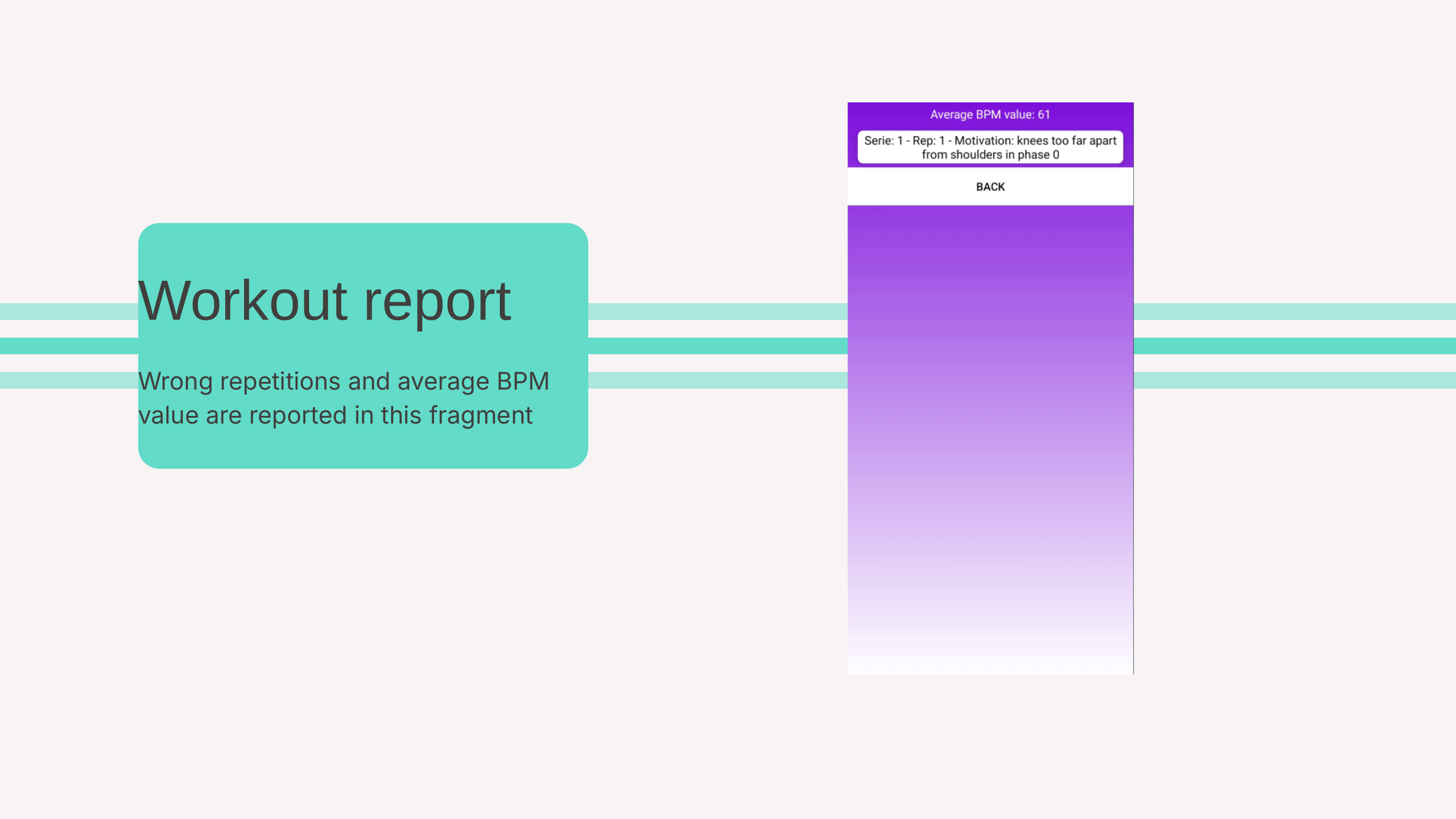

Workout report
Wrong repetitions and average BPM value are reported in this fragment